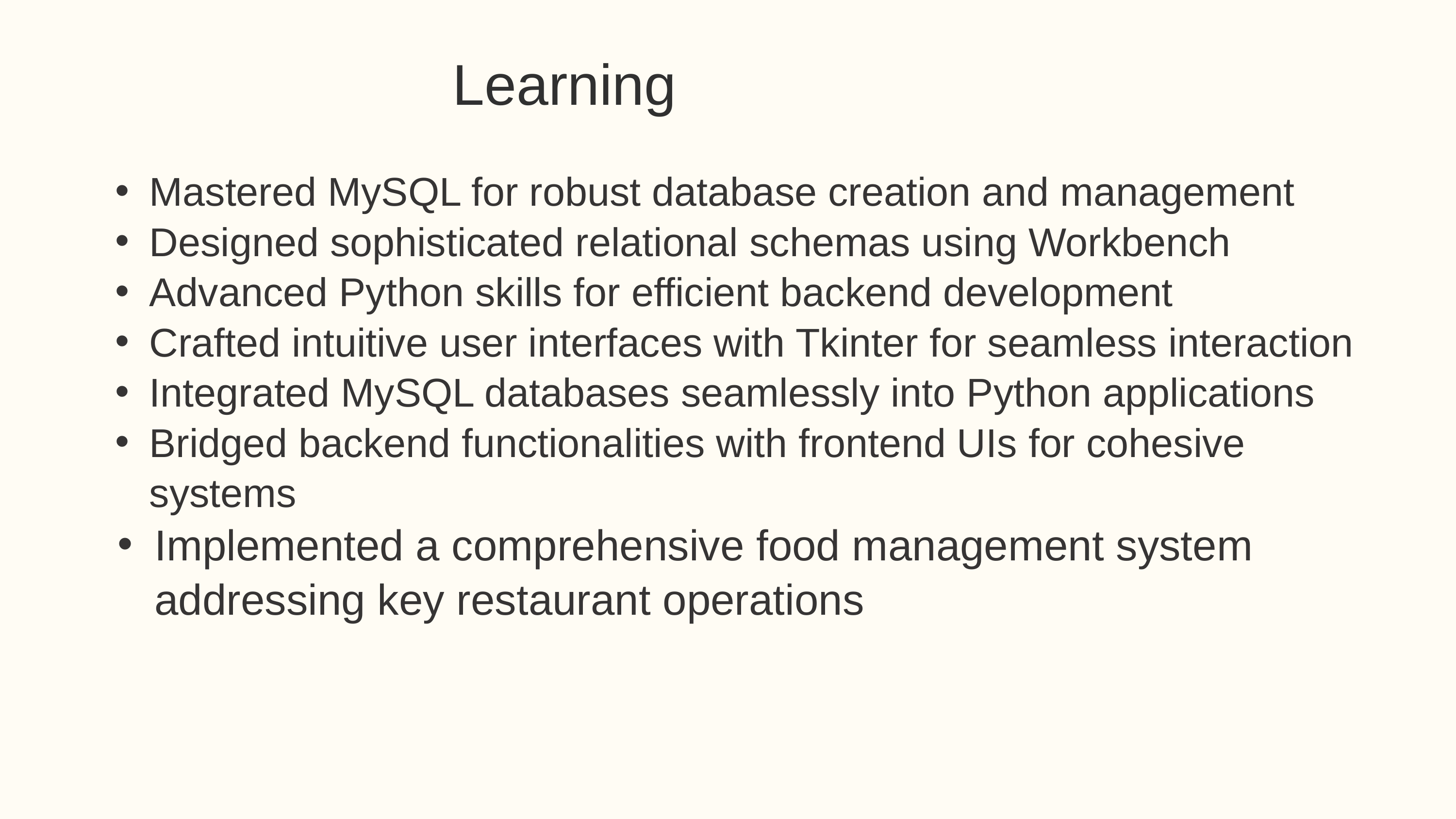

Learning

Mastered MySQL for robust database creation and management
Designed sophisticated relational schemas using Workbench
Advanced Python skills for efficient backend development
Crafted intuitive user interfaces with Tkinter for seamless interaction
Integrated MySQL databases seamlessly into Python applications
Bridged backend functionalities with frontend UIs for cohesive systems
Implemented a comprehensive food management system addressing key restaurant operations